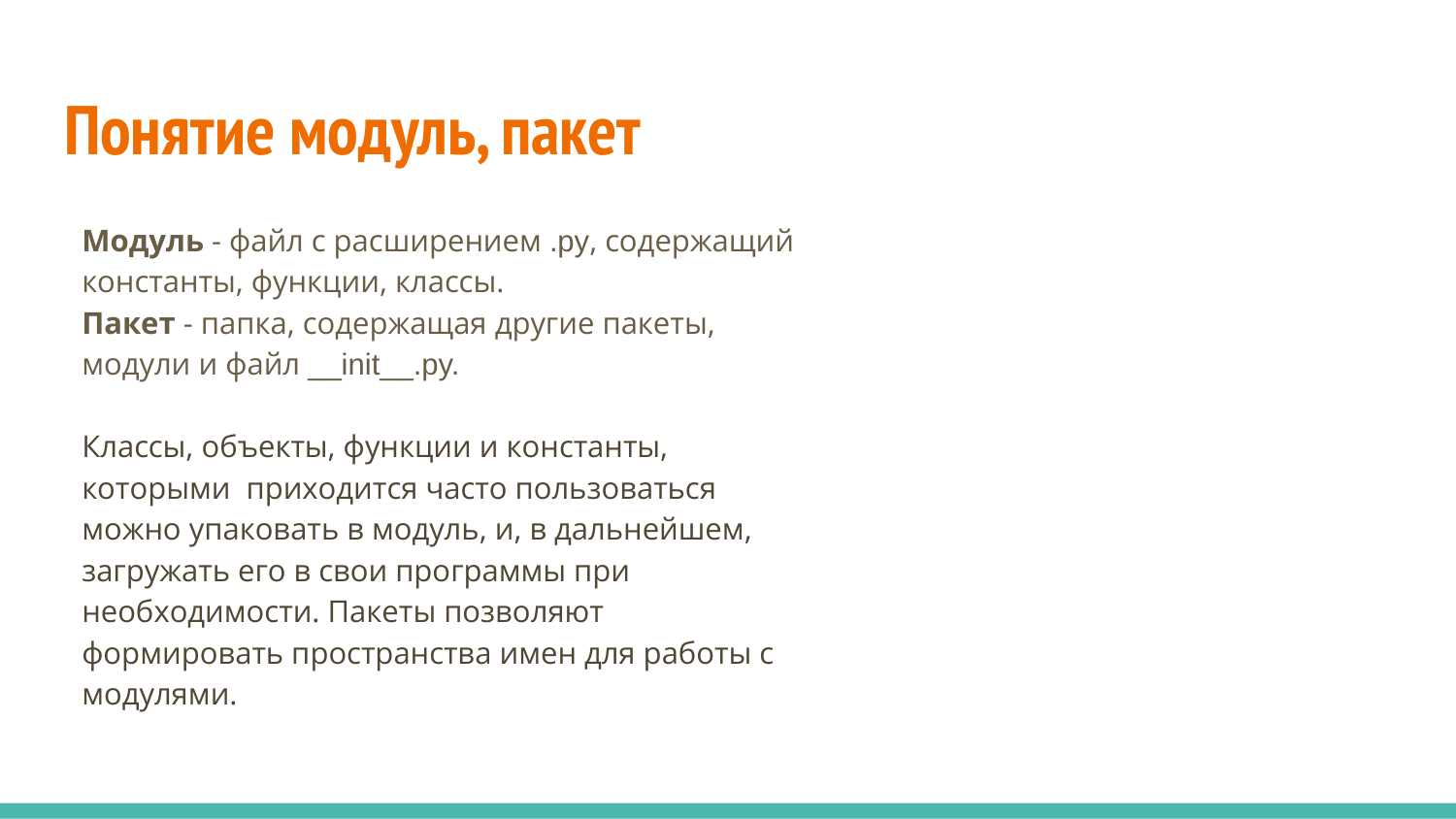

# Понятие модуль, пакет
Модуль - файл с расширением .py, содержащий константы, функции, классы.
Пакет - папка, содержащая другие пакеты, модули и файл __init__.py.

Классы, объекты, функции и константы, которыми  приходится часто пользоваться можно упаковать в модуль, и, в дальнейшем,  загружать его в свои программы при необходимости. Пакеты позволяют  формировать пространства имен для работы с модулями.